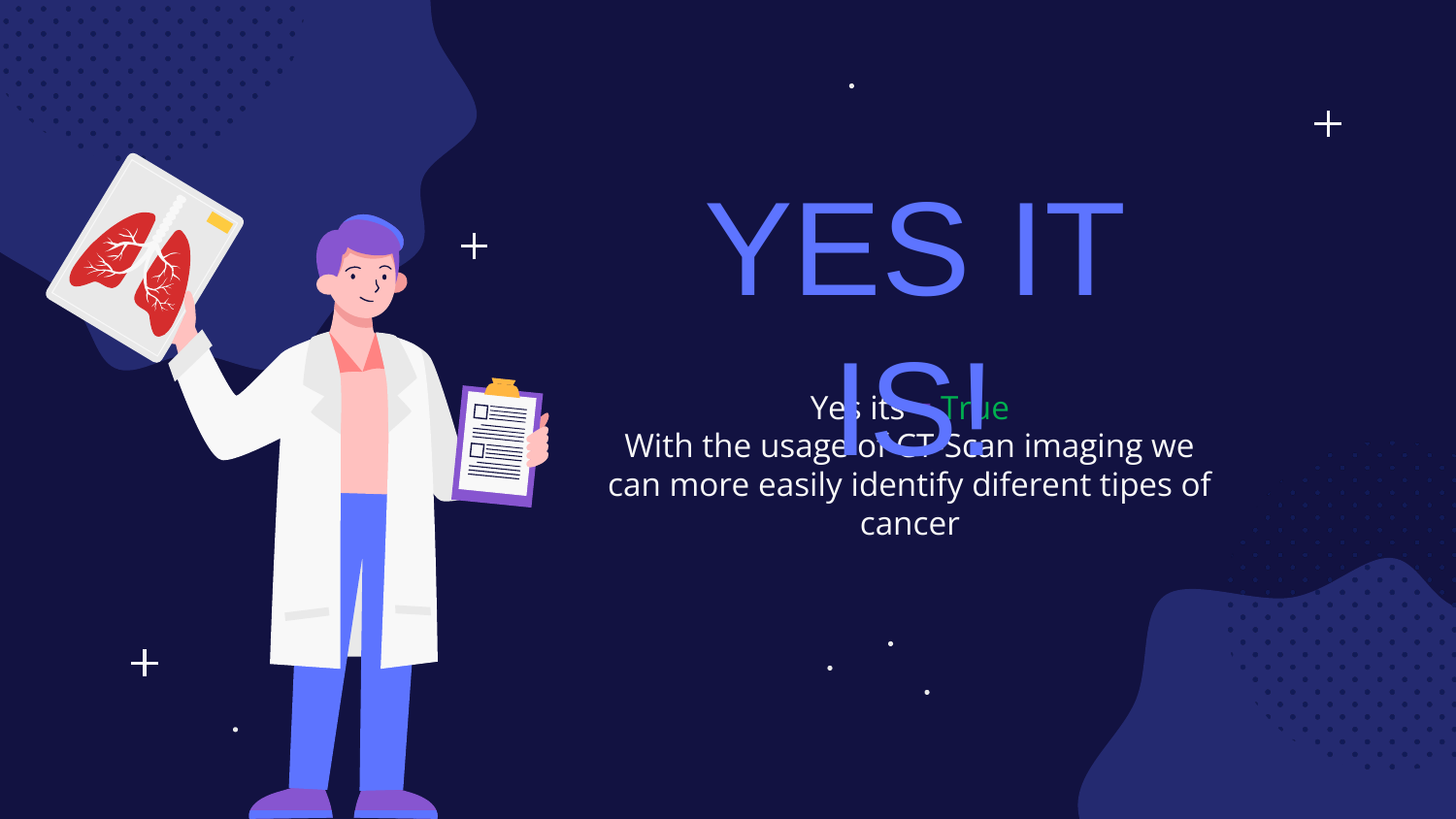

# YES IT IS!
Yes its = True
With the usage of CT-Scan imaging we can more easily identify diferent tipes of cancer